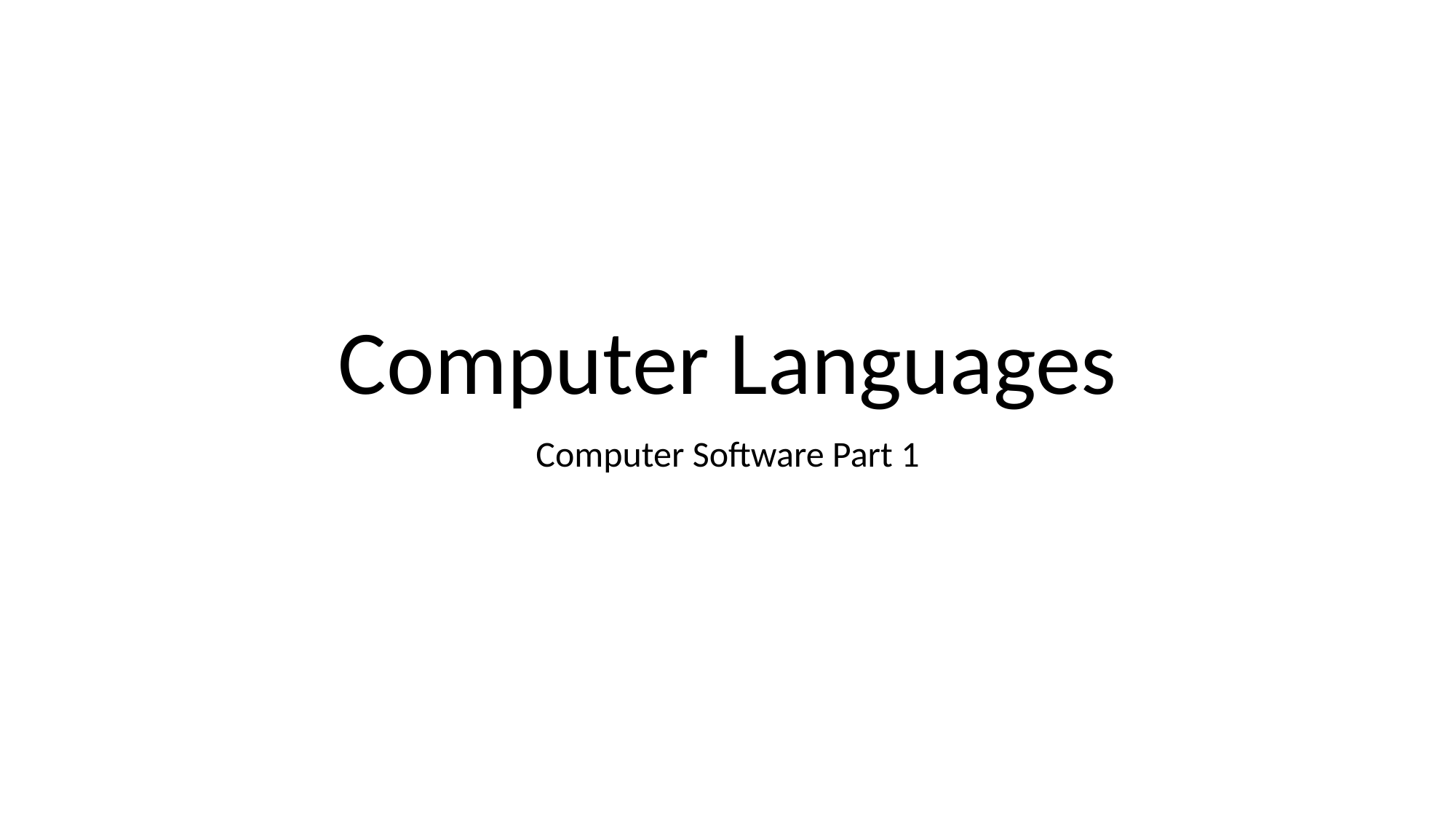

# Computer Languages
Computer Software Part 1